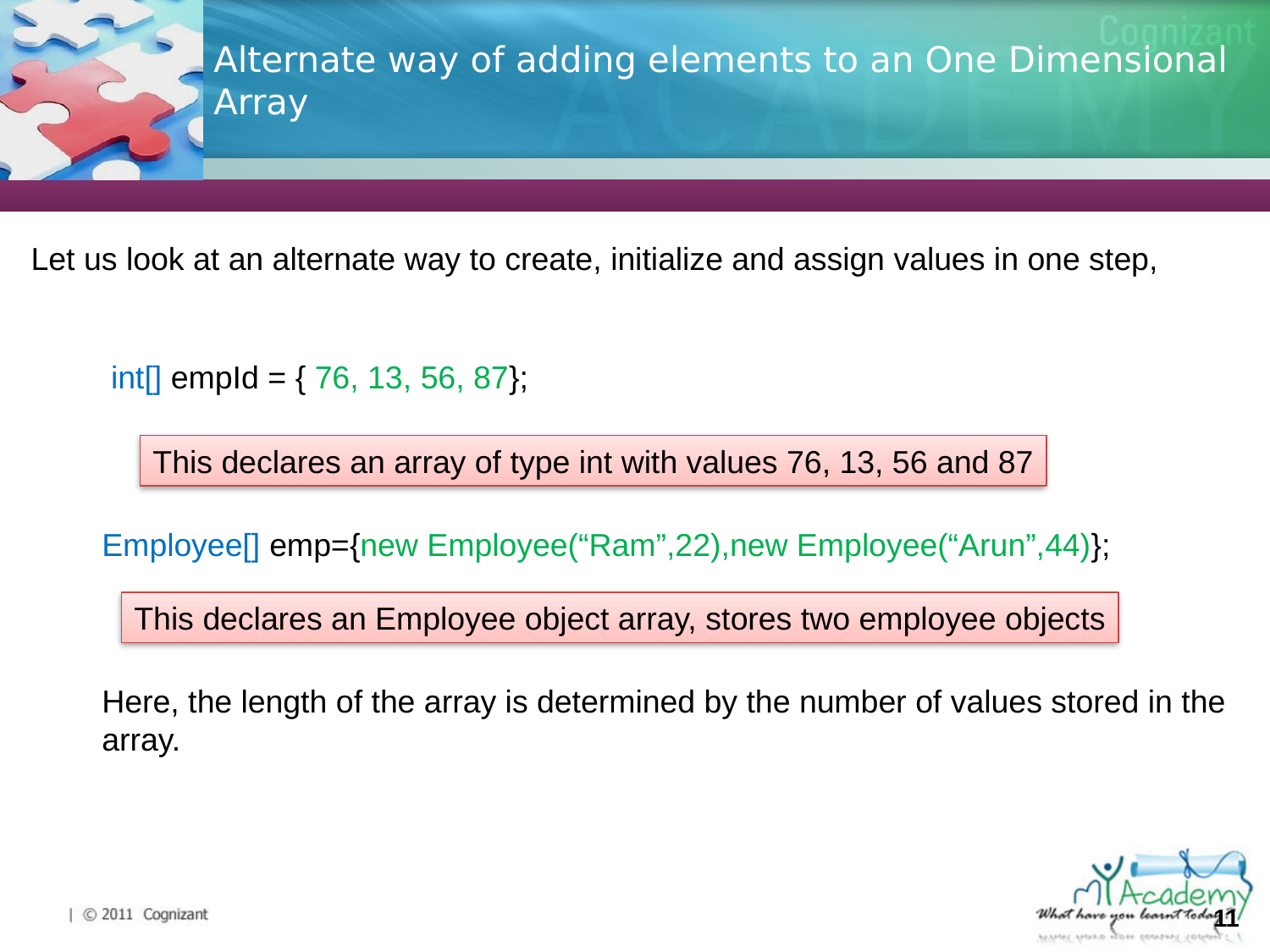

# Alternate way of adding elements to an One Dimensional Array
Let us look at an alternate way to create, initialize and assign values in one step,

 int[] empId = { 76, 13, 56, 87};

Employee[] emp={new Employee(“Ram”,22),new Employee(“Arun”,44)};

Here, the length of the array is determined by the number of values stored in the array.

This declares an array of type int with values 76, 13, 56 and 87
This declares an Employee object array, stores two employee objects
11